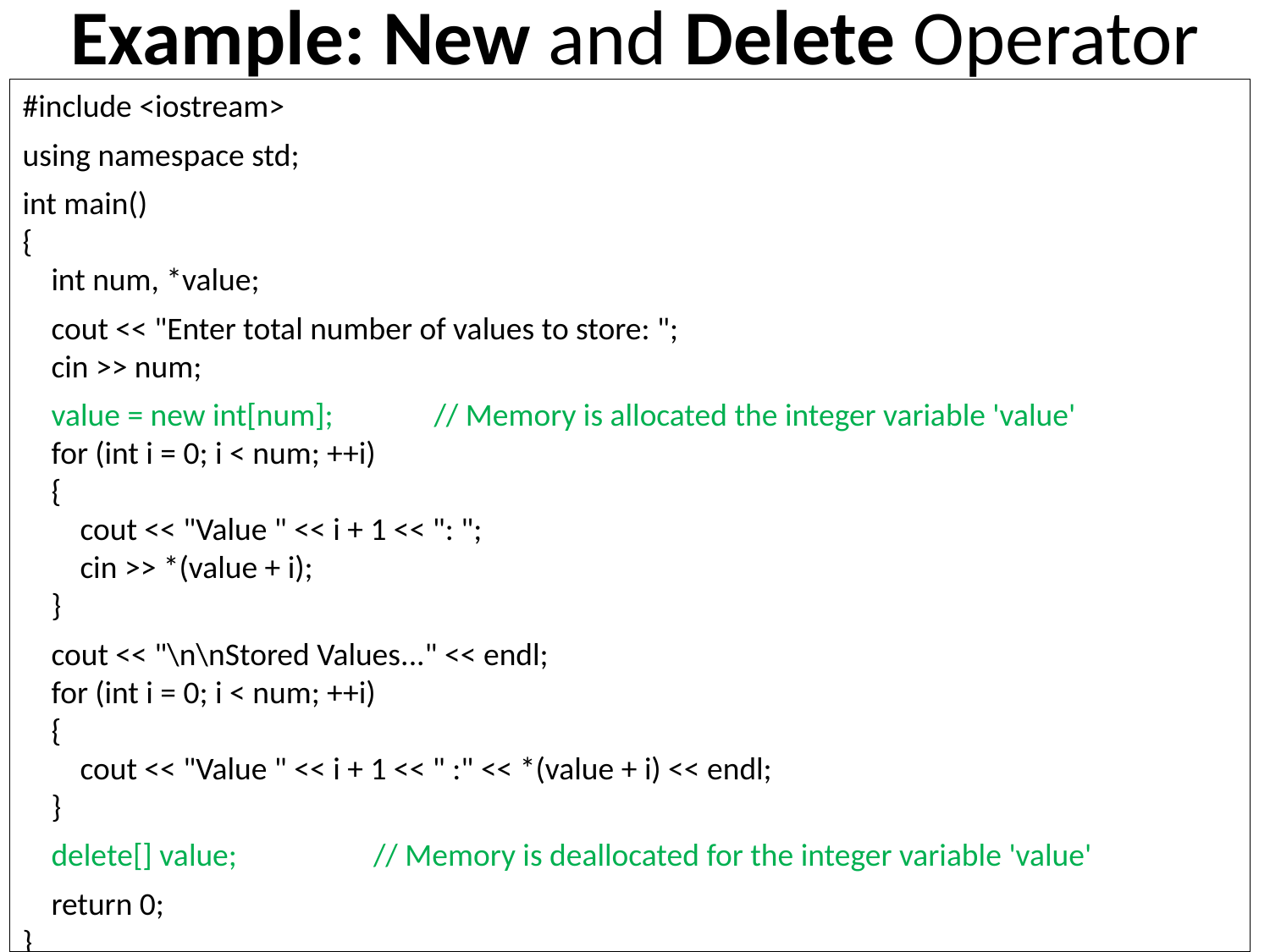

# Example: New and Delete Operator
#include <iostream>

using namespace std;

int main()
{
    int num, *value;

    cout << "Enter total number of values to store: ";
    cin >> num;

    value = new int[num];              // Memory is allocated the integer variable 'value'
    for (int i = 0; i < num; ++i)
    {
        cout << "Value " << i + 1 << ": ";
        cin >> *(value + i);
    }

    cout << "\n\nStored Values..." << endl;
    for (int i = 0; i < num; ++i)
    {
        cout << "Value " << i + 1 << " :" << *(value + i) << endl;
    }

    delete[] value;                   // Memory is deallocated for the integer variable 'value'

    return 0;
}